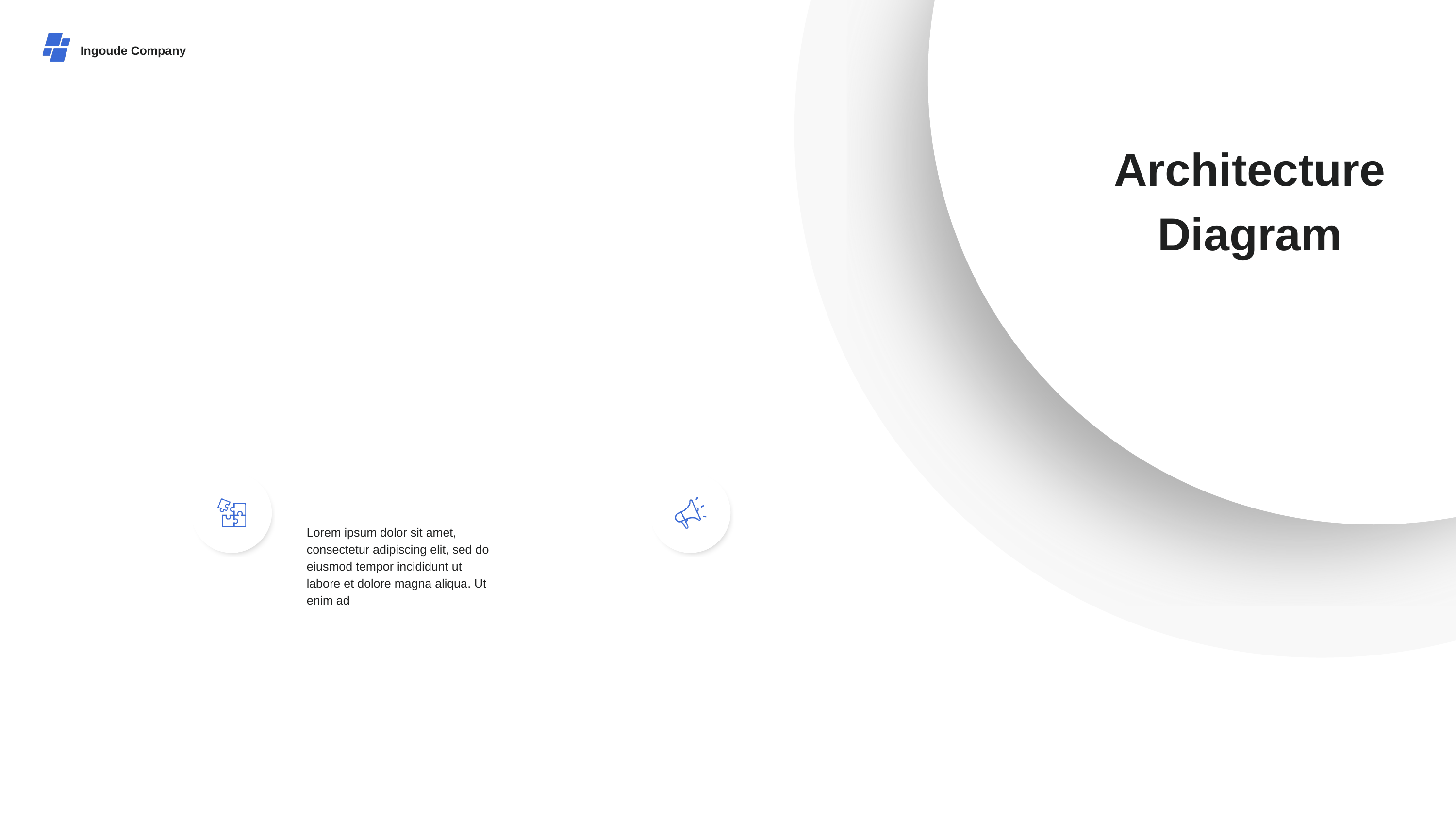

Ingoude Company
Architecture Diagram
Service 03

Lorem ipsum dolor sit amet, consectetur adipiscing elit, sed do eiusmod tempor incididunt ut labore et dolore magna aliqua. Ut enim ad
Lorem ipsum dolor sit amet, consectetur adipiscing elit, sed do eiusmod tempor incididunt ut labore et dolore magna aliqua. Ut enim ad
05